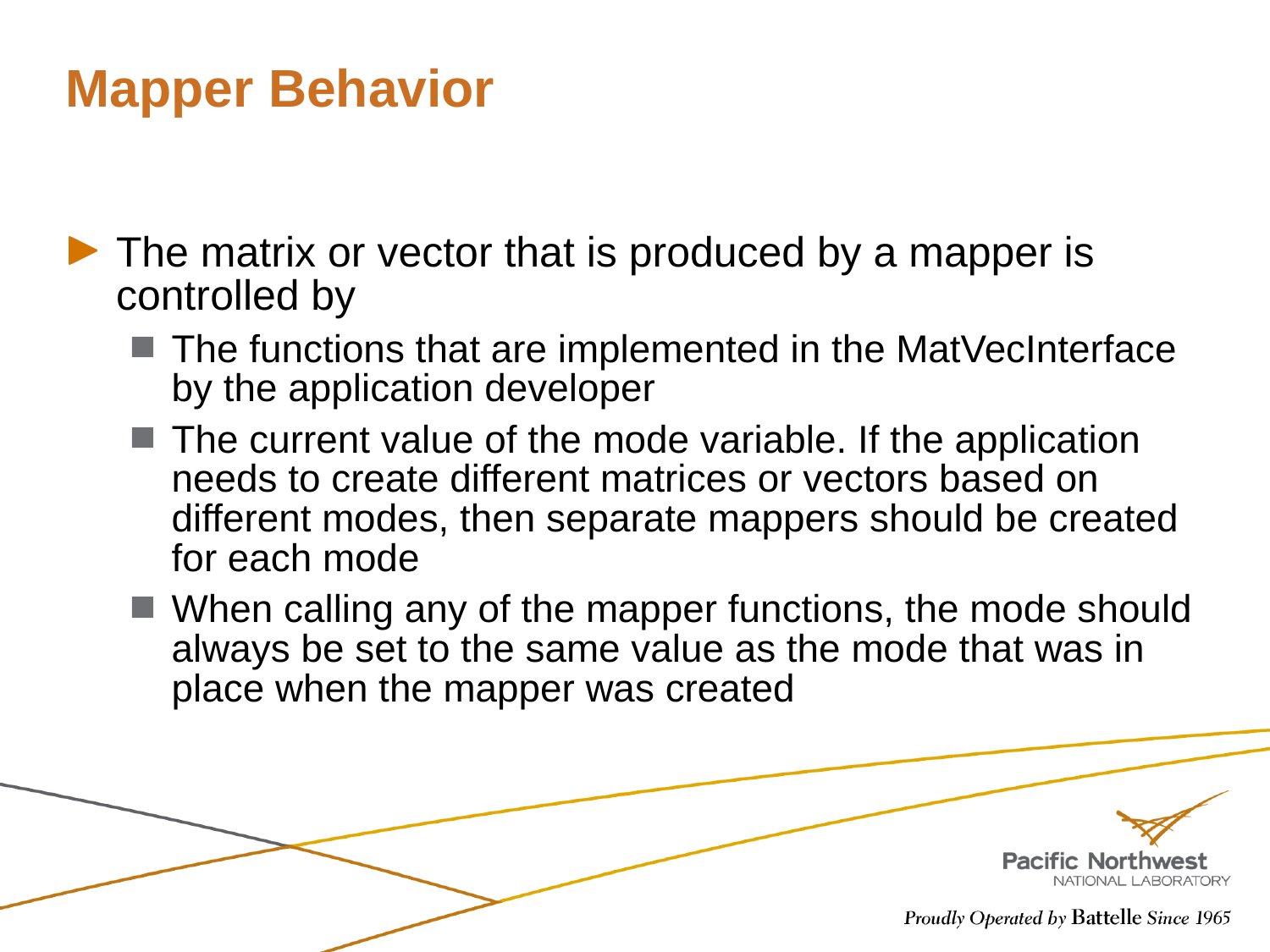

# Mapper Behavior
The matrix or vector that is produced by a mapper is controlled by
The functions that are implemented in the MatVecInterface by the application developer
The current value of the mode variable. If the application needs to create different matrices or vectors based on different modes, then separate mappers should be created for each mode
When calling any of the mapper functions, the mode should always be set to the same value as the mode that was in  place when the mapper was created